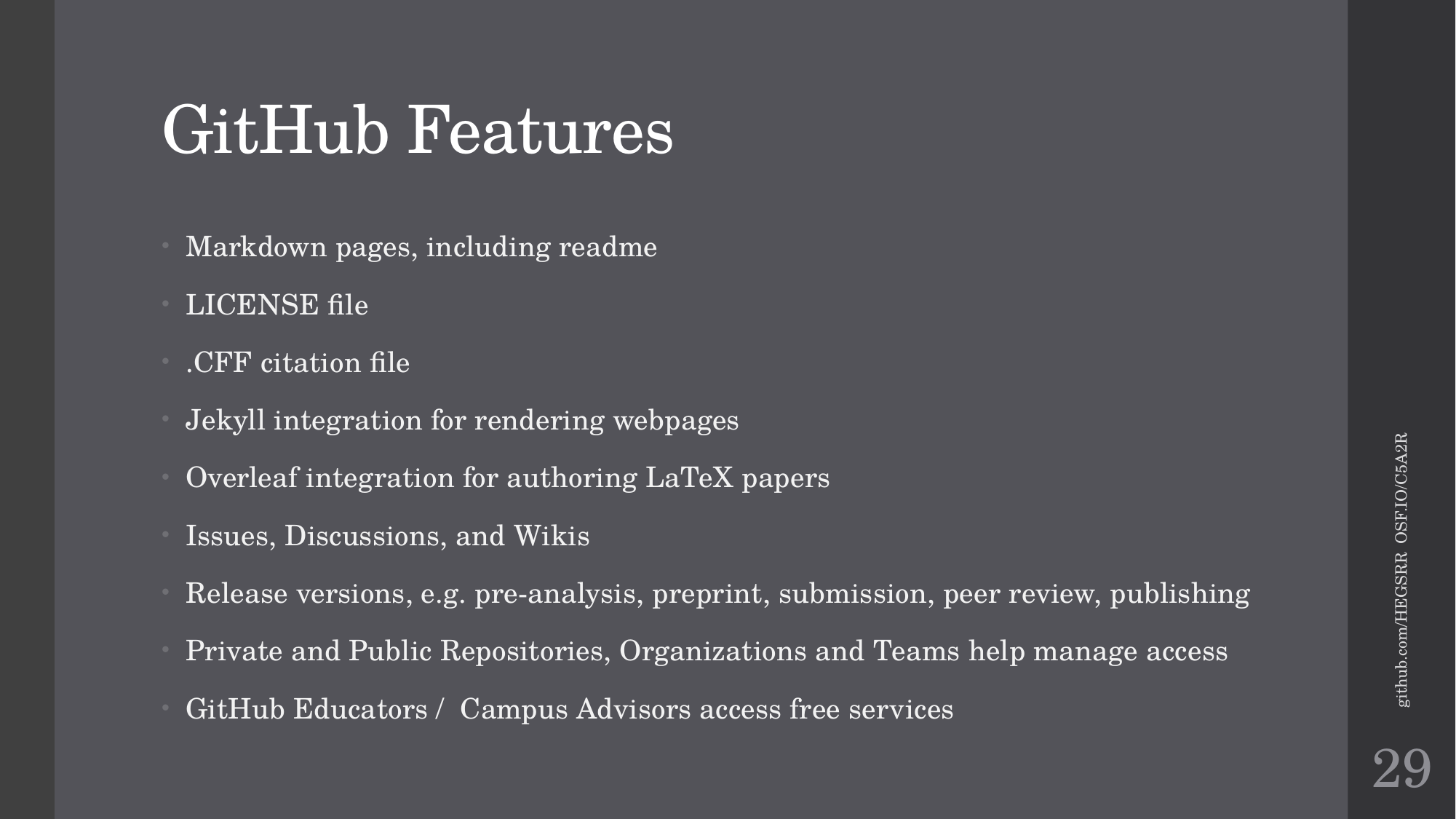

# GitHub Features
Markdown pages, including readme
LICENSE file
.CFF citation file
Jekyll integration for rendering webpages
Overleaf integration for authoring LaTeX papers
Issues, Discussions, and Wikis
Release versions, e.g. pre-analysis, preprint, submission, peer review, publishing
Private and Public Repositories, Organizations and Teams help manage access
GitHub Educators /  Campus Advisors access free services
github.com/HEGSRR  OSF.IO/C5A2R
29